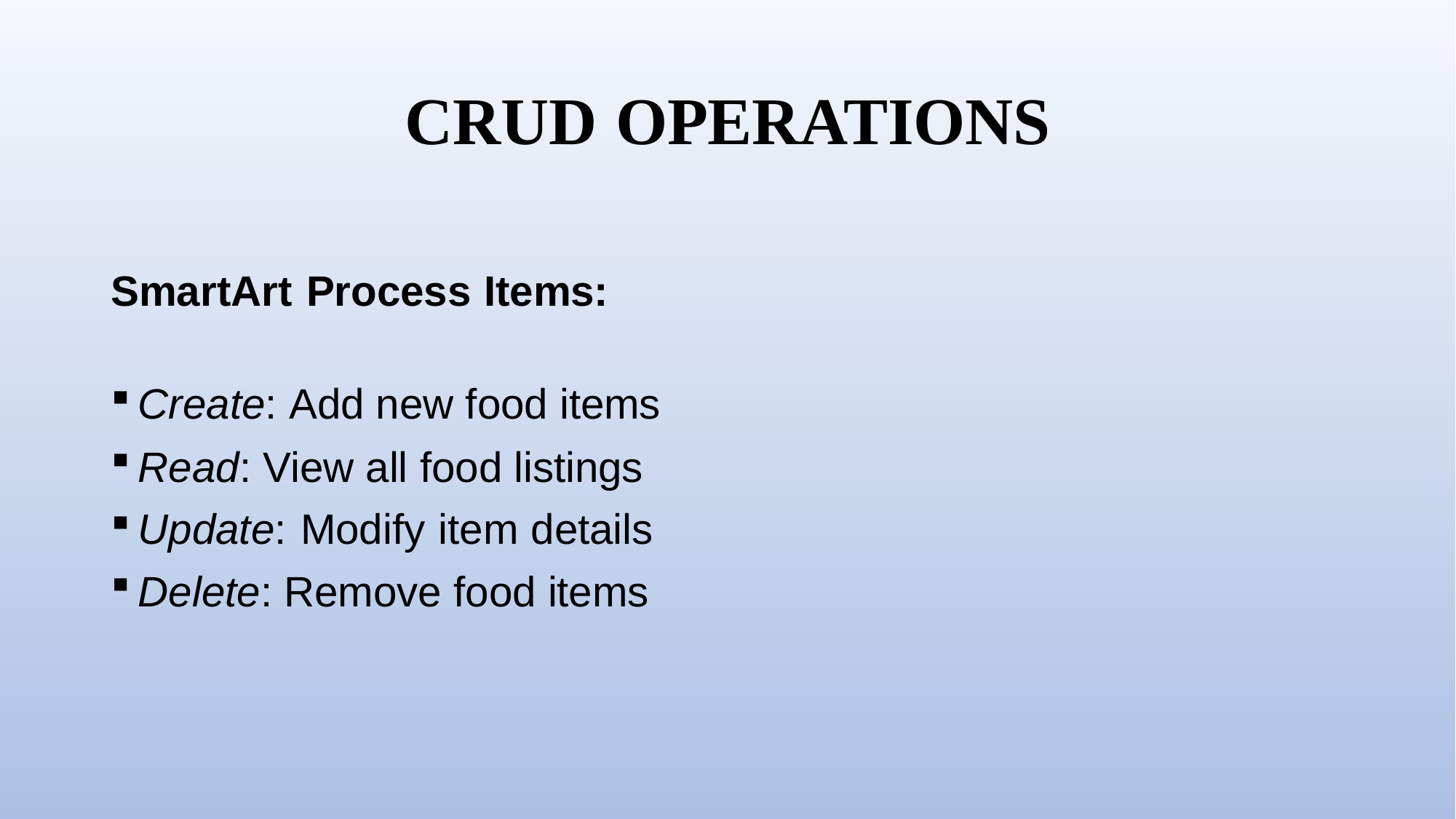

# CRUD OPERATIONS

SmartArt Process Items:

Create: Add new food items
Read: View all food listings
Update: Modify item details
Delete: Remove food items